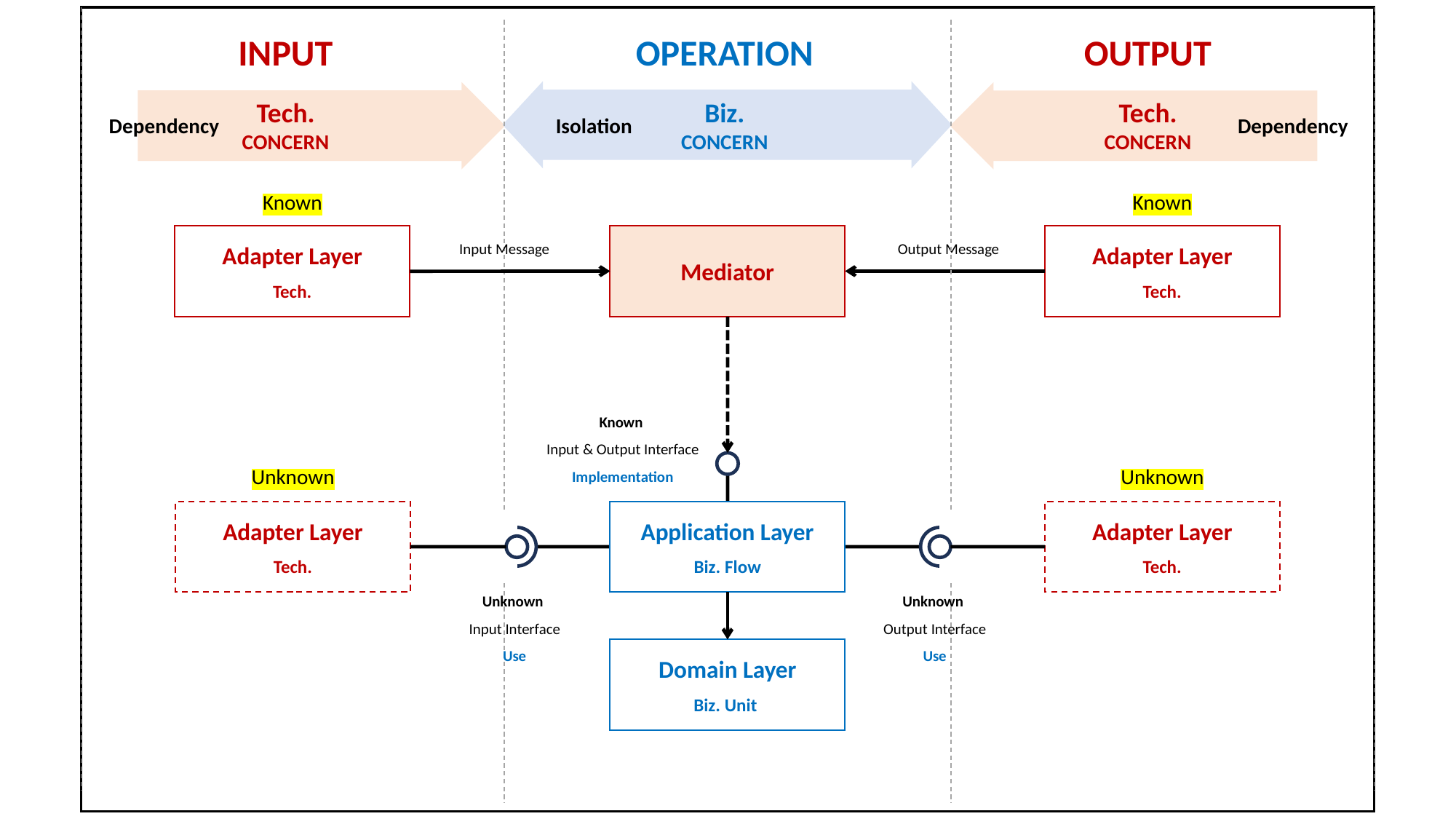

INPUT
OPERATION
OUTPUT

Tech.
CONCERN
Biz.
CONCERN
Tech.
CONCERN
Isolation
Dependency
Dependency
Known
Known

Input Message
Output Message
Adapter Layer
Adapter Layer
Mediator
Tech.
Tech.
Known
Input & Output Interface
Implementation

Unknown
Unknown

Adapter Layer
Application Layer
Adapter Layer

Tech.
Biz. Flow
Tech.
Unknown
Input Interface
Use
Unknown
Output Interface
Use

Domain Layer
Biz. Unit